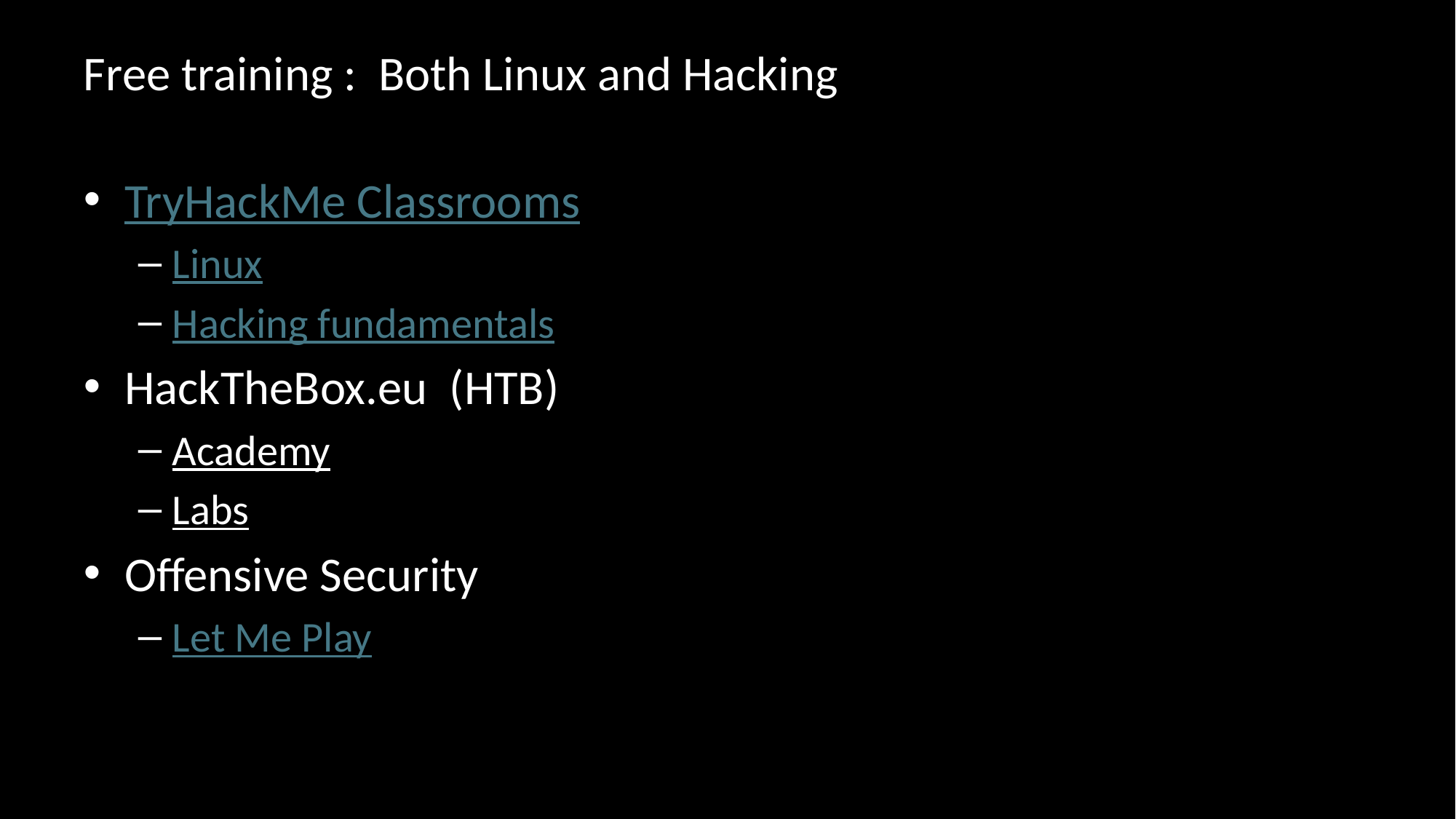

# Free training :  Both Linux and Hacking
TryHackMe Classrooms
Linux
Hacking fundamentals
HackTheBox.eu  (HTB)
Academy
Labs
Offensive Security
Let Me Play